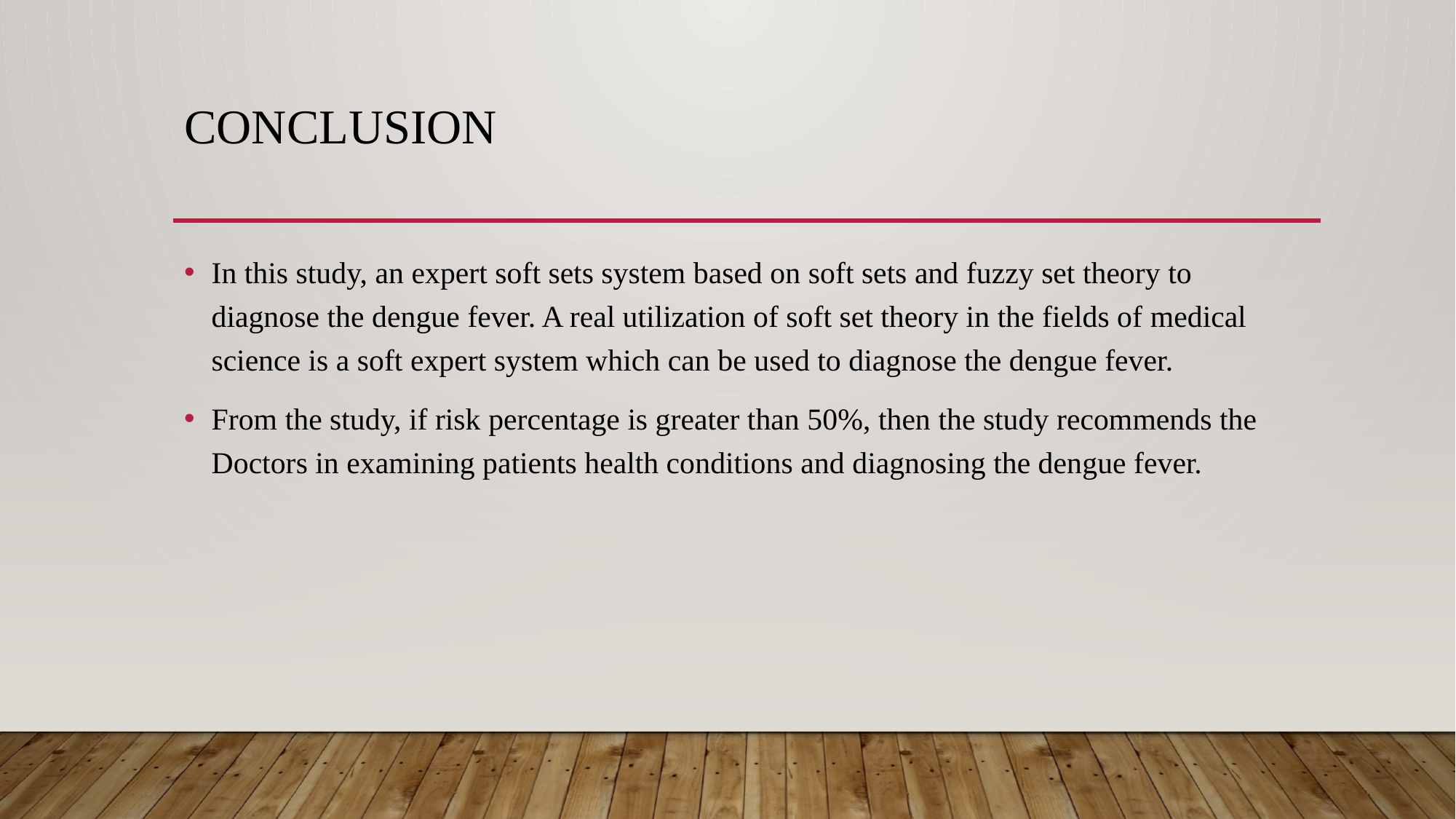

# Conclusion
In this study, an expert soft sets system based on soft sets and fuzzy set theory to diagnose the dengue fever. A real utilization of soft set theory in the fields of medical science is a soft expert system which can be used to diagnose the dengue fever.
From the study, if risk percentage is greater than 50%, then the study recommends the Doctors in examining patients health conditions and diagnosing the dengue fever.